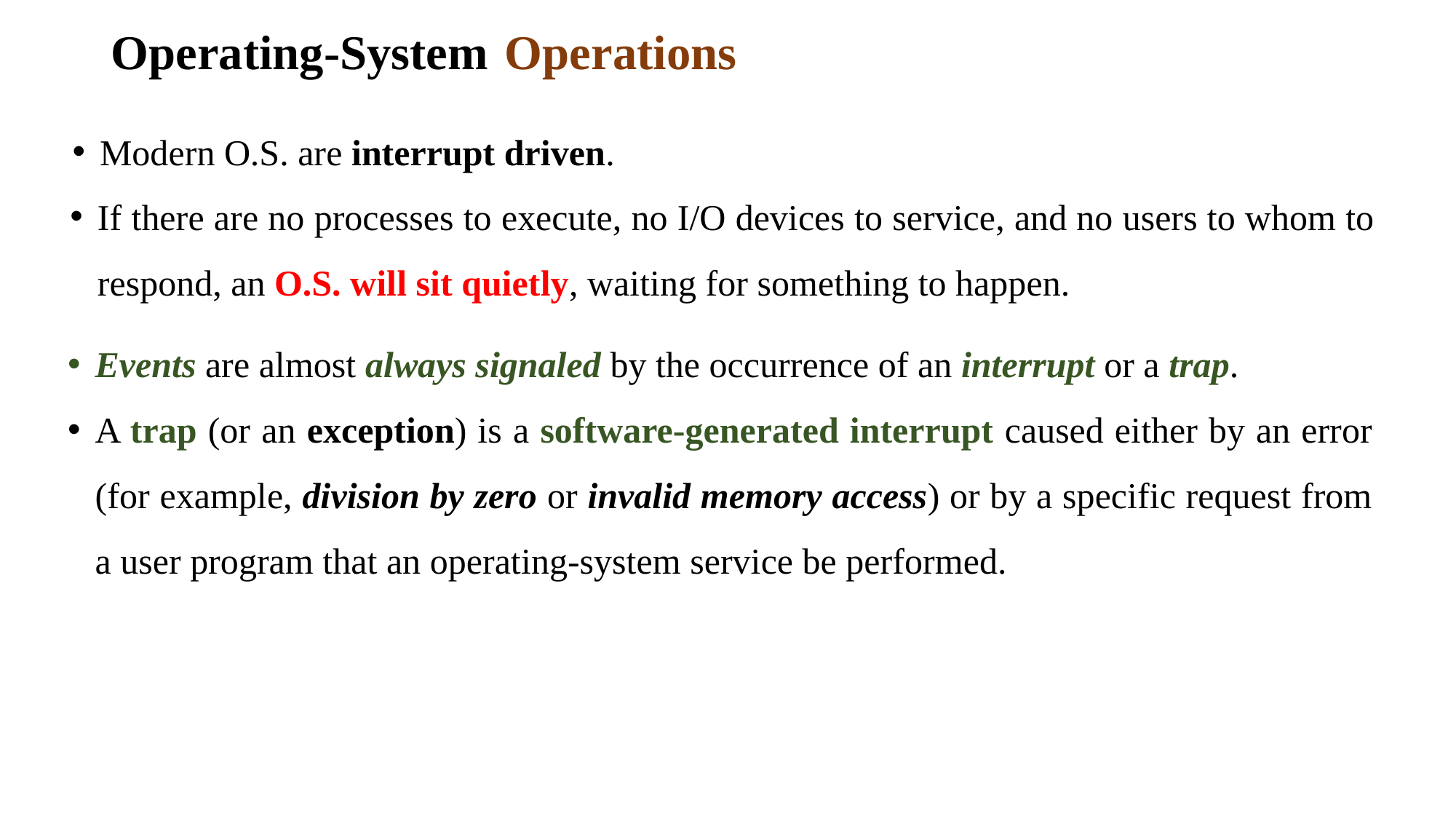

# Operating-System
Operations
Modern O.S. are interrupt driven.
If there are no processes to execute, no I/O devices to service, and no users to whom to respond, an O.S. will sit quietly, waiting for something to happen.
Events are almost always signaled by the occurrence of an interrupt or a trap.
A trap (or an exception) is a software-generated interrupt caused either by an error (for example, division by zero or invalid memory access) or by a specific request from a user program that an operating-system service be performed.